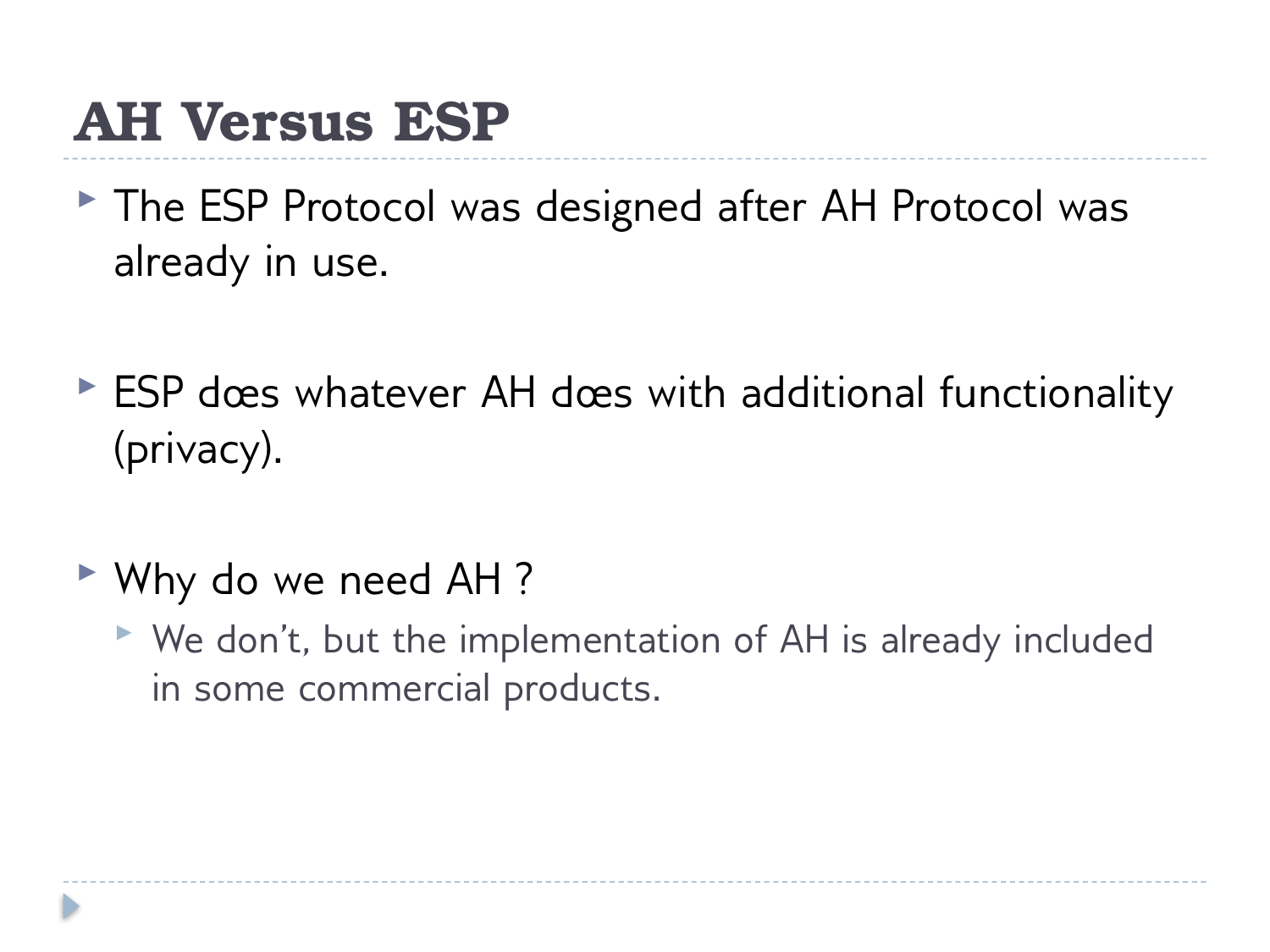

# AH Versus ESP
The ESP Protocol was designed after AH Protocol was already in use.

ESP does whatever AH does with additional functionality (privacy).

Why do we need AH ?
We don’t, but the implementation of AH is already included in some commercial products.